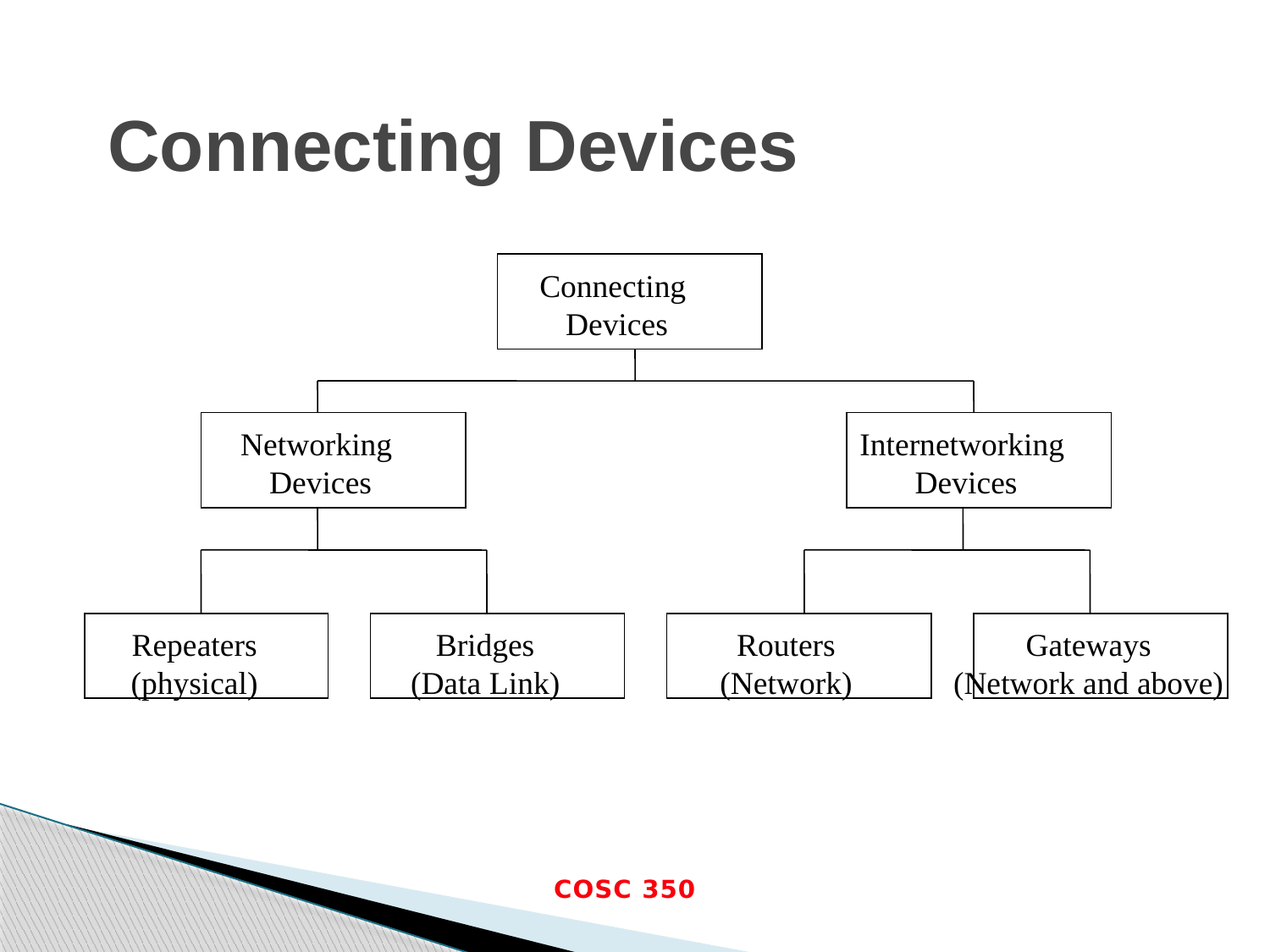

# Connecting Devices

Connecting
Devices

Networking
Devices

Internetworking
Devices

Repeaters
(physical)

Bridges
(Data Link)

Routers
(Network)

Gateways
(Network and above)